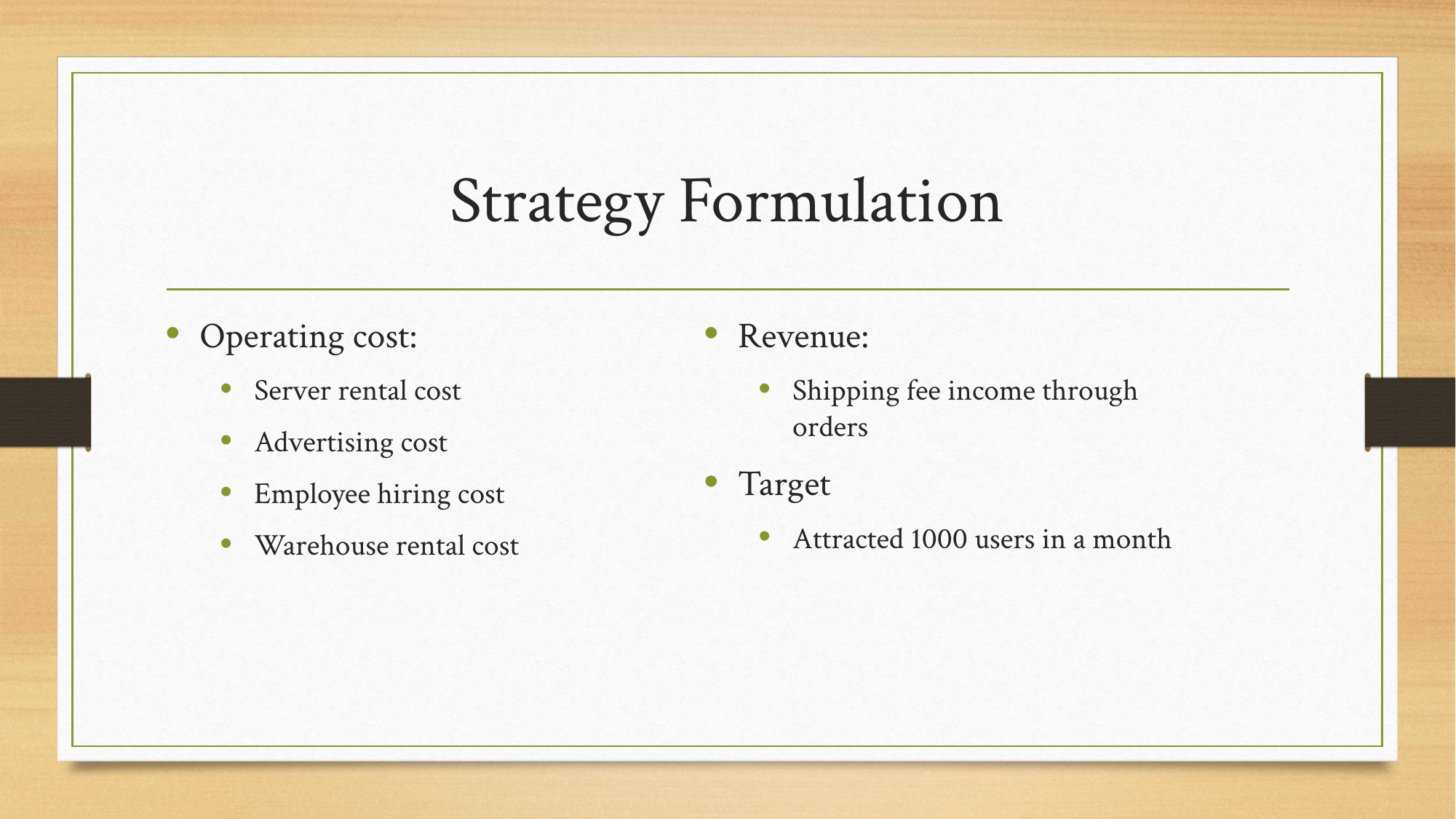

# Strategy Formulation
Operating cost:
Server rental cost
Advertising cost
Employee hiring cost
Warehouse rental cost

Revenue:
Shipping fee income through orders
Target
Attracted 1000 users in a month